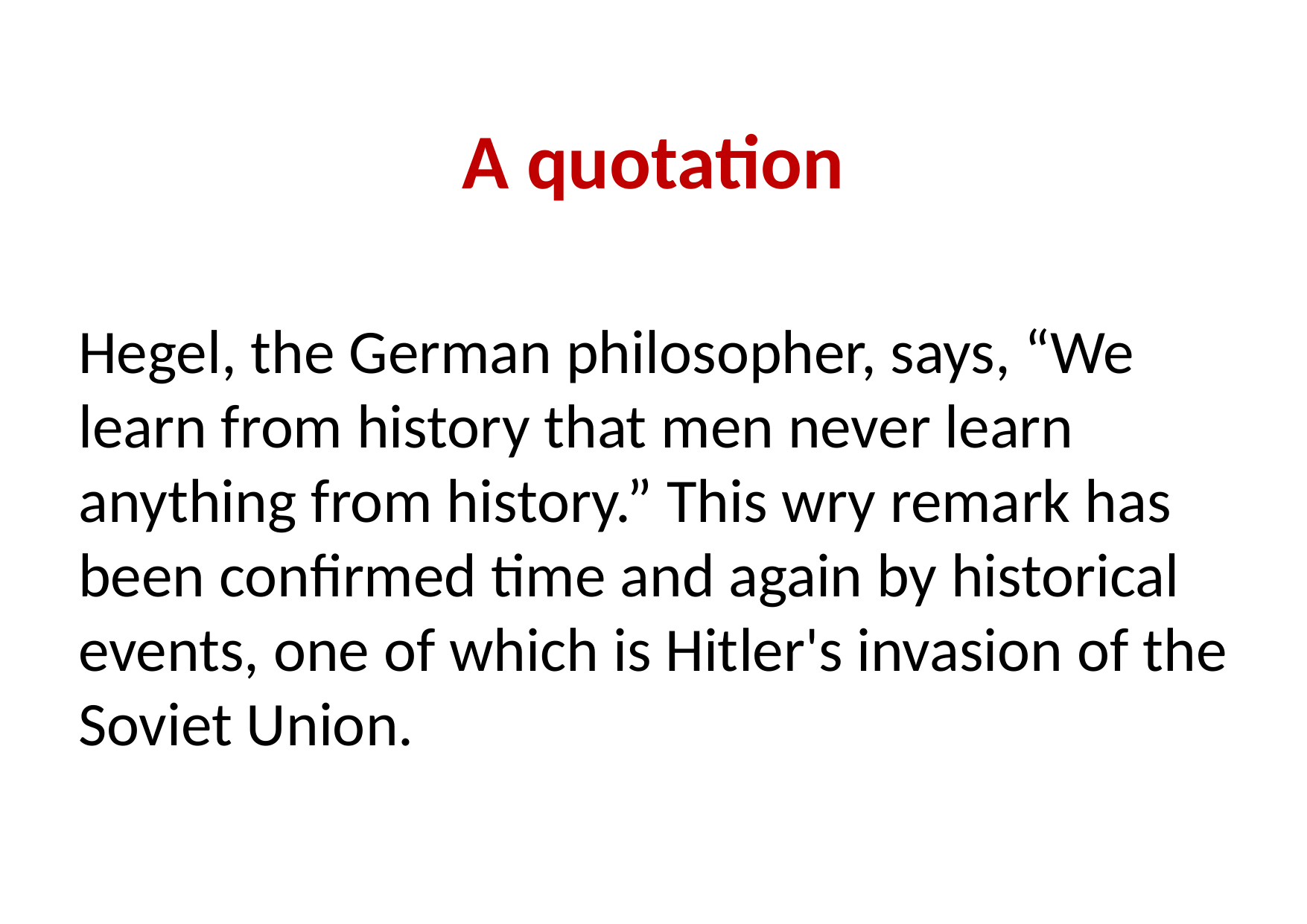

# A quotation
Hegel, the German philosopher, says, “We learn from history that men never learn anything from history.” This wry remark has been confirmed time and again by historical events, one of which is Hitler's invasion of the Soviet Union.